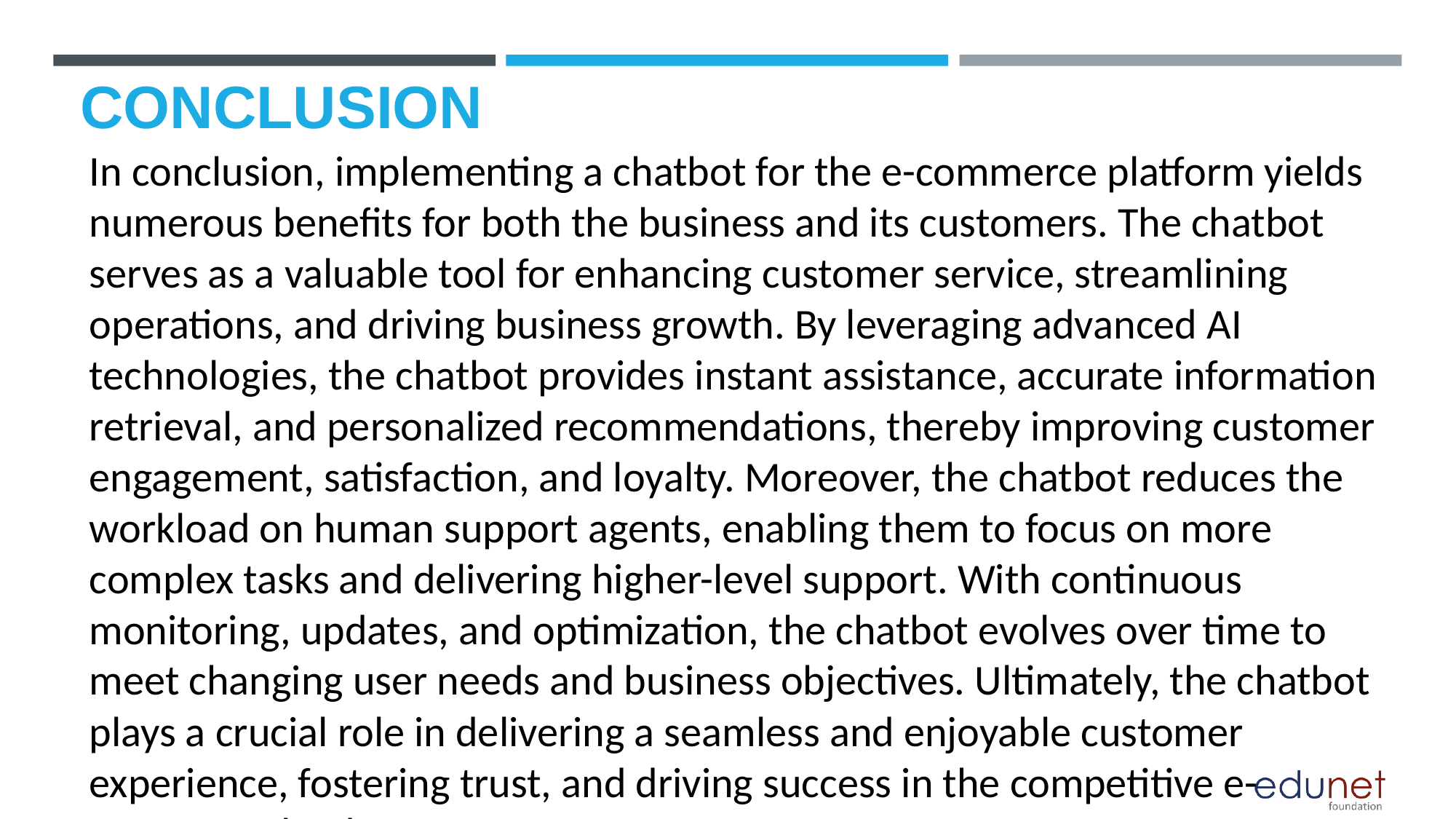

# CONCLUSION
In conclusion, implementing a chatbot for the e-commerce platform yields numerous benefits for both the business and its customers. The chatbot serves as a valuable tool for enhancing customer service, streamlining operations, and driving business growth. By leveraging advanced AI technologies, the chatbot provides instant assistance, accurate information retrieval, and personalized recommendations, thereby improving customer engagement, satisfaction, and loyalty. Moreover, the chatbot reduces the workload on human support agents, enabling them to focus on more complex tasks and delivering higher-level support. With continuous monitoring, updates, and optimization, the chatbot evolves over time to meet changing user needs and business objectives. Ultimately, the chatbot plays a crucial role in delivering a seamless and enjoyable customer experience, fostering trust, and driving success in the competitive e-commerce landscape.